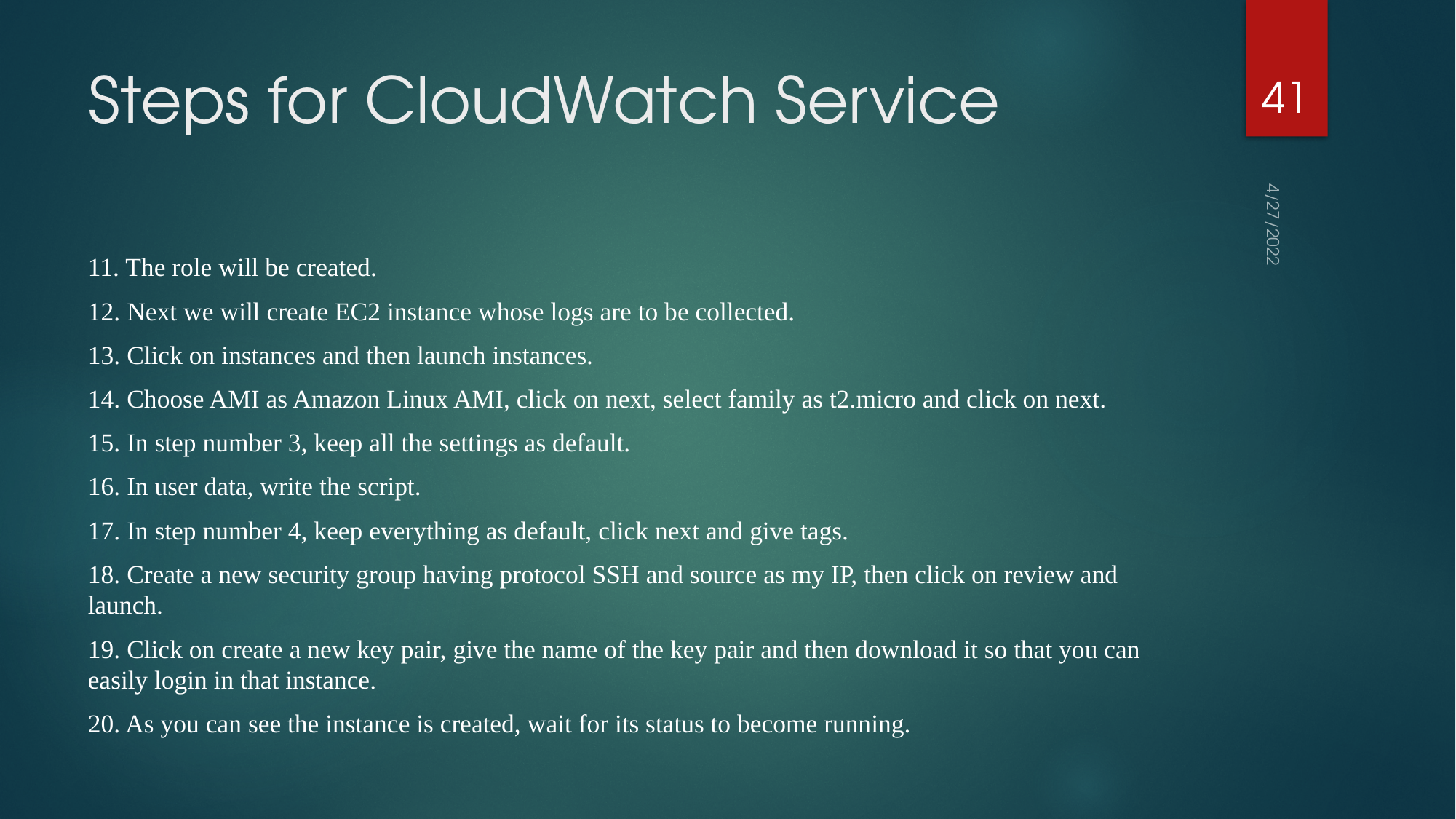

41
# Steps for CloudWatch Service
4/27/2022
11. The role will be created.
12. Next we will create EC2 instance whose logs are to be collected.
13. Click on instances and then launch instances.
14. Choose AMI as Amazon Linux AMI, click on next, select family as t2.micro and click on next.
15. In step number 3, keep all the settings as default.
16. In user data, write the script.
17. In step number 4, keep everything as default, click next and give tags.
18. Create a new security group having protocol SSH and source as my IP, then click on review and launch.
19. Click on create a new key pair, give the name of the key pair and then download it so that you can easily login in that instance.
20. As you can see the instance is created, wait for its status to become running.